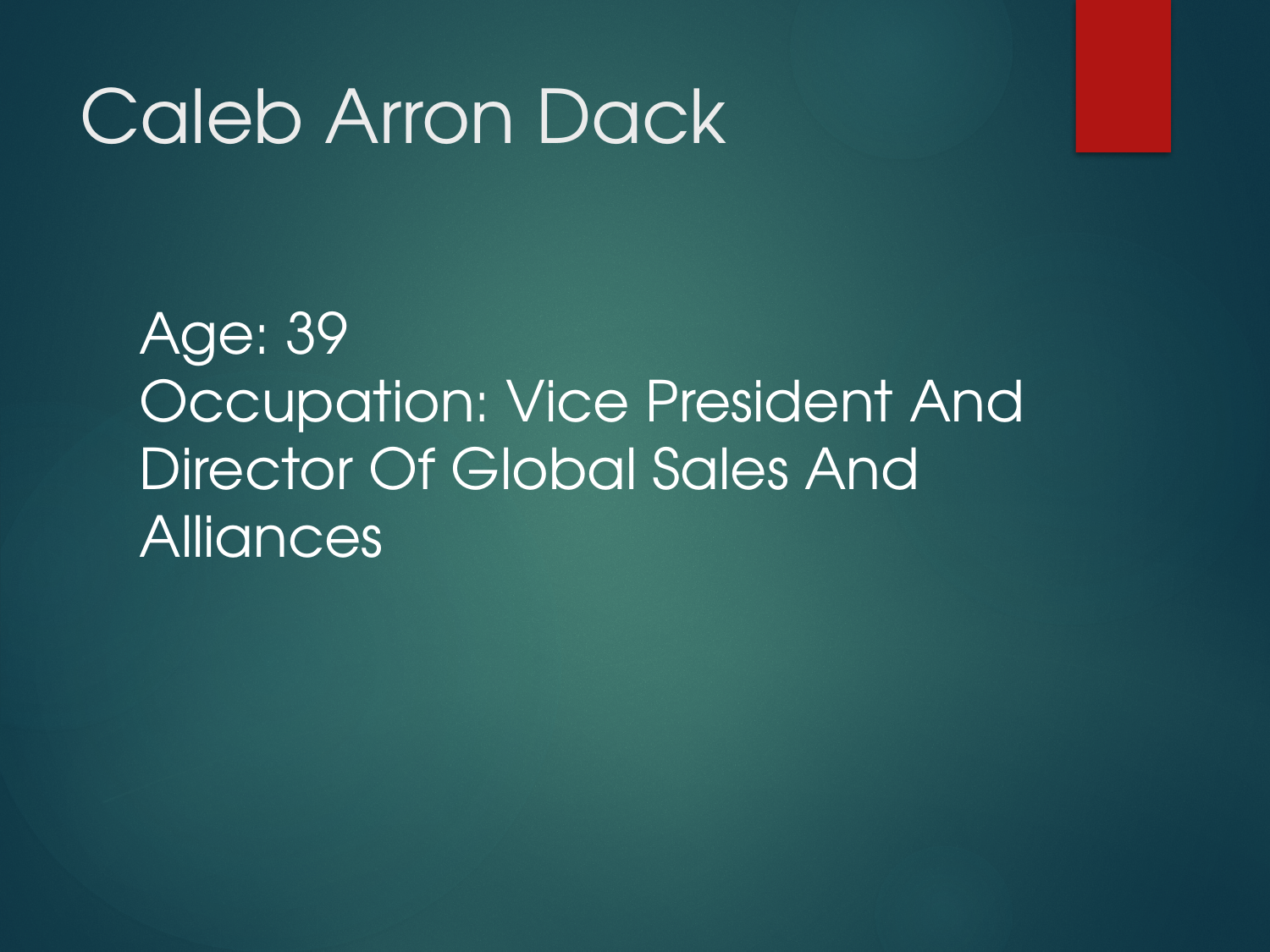

# Caleb Arron Dack

Age: 39
Occupation: Vice President And Director Of Global Sales And Alliances